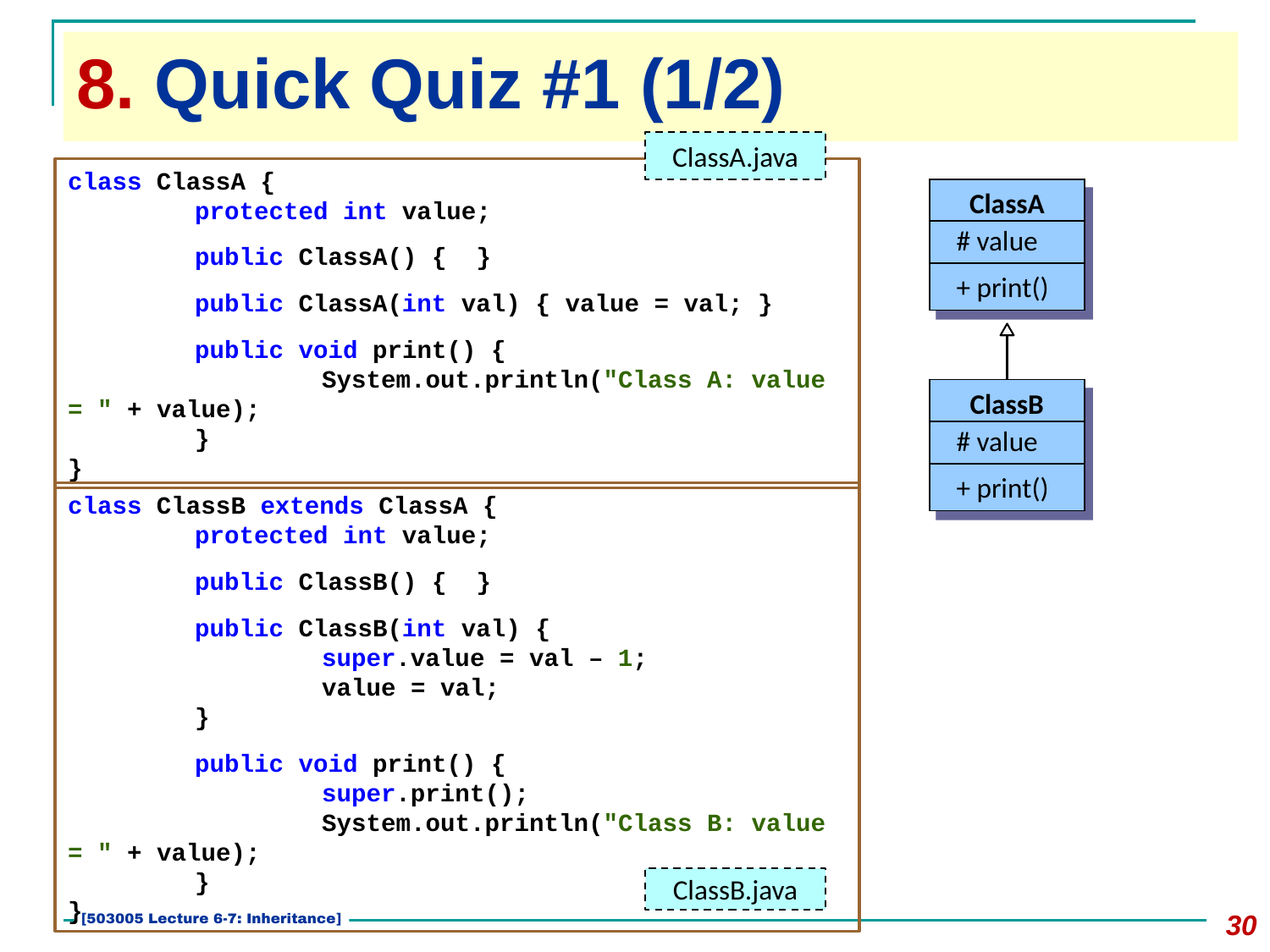

# 8. Quick Quiz #1 (1/2)
ClassA.java
class ClassA {
	protected int value;

	public ClassA() {  }

	public ClassA(int val) { value = val; }

	public void print() {
		System.out.println("Class A: value = " + value);
	}
}
ClassA

# value
+ print()

ClassB

# value
+ print()
class ClassB extends ClassA {
	protected int value;

	public ClassB() {  }

	public ClassB(int val) {
		super.value = val – 1;
		value = val;
	}

	public void print() {
		super.print();
		System.out.println("Class B: value = " + value);
	}
}
ClassB.java
30
[503005 Lecture 6-7: Inheritance]